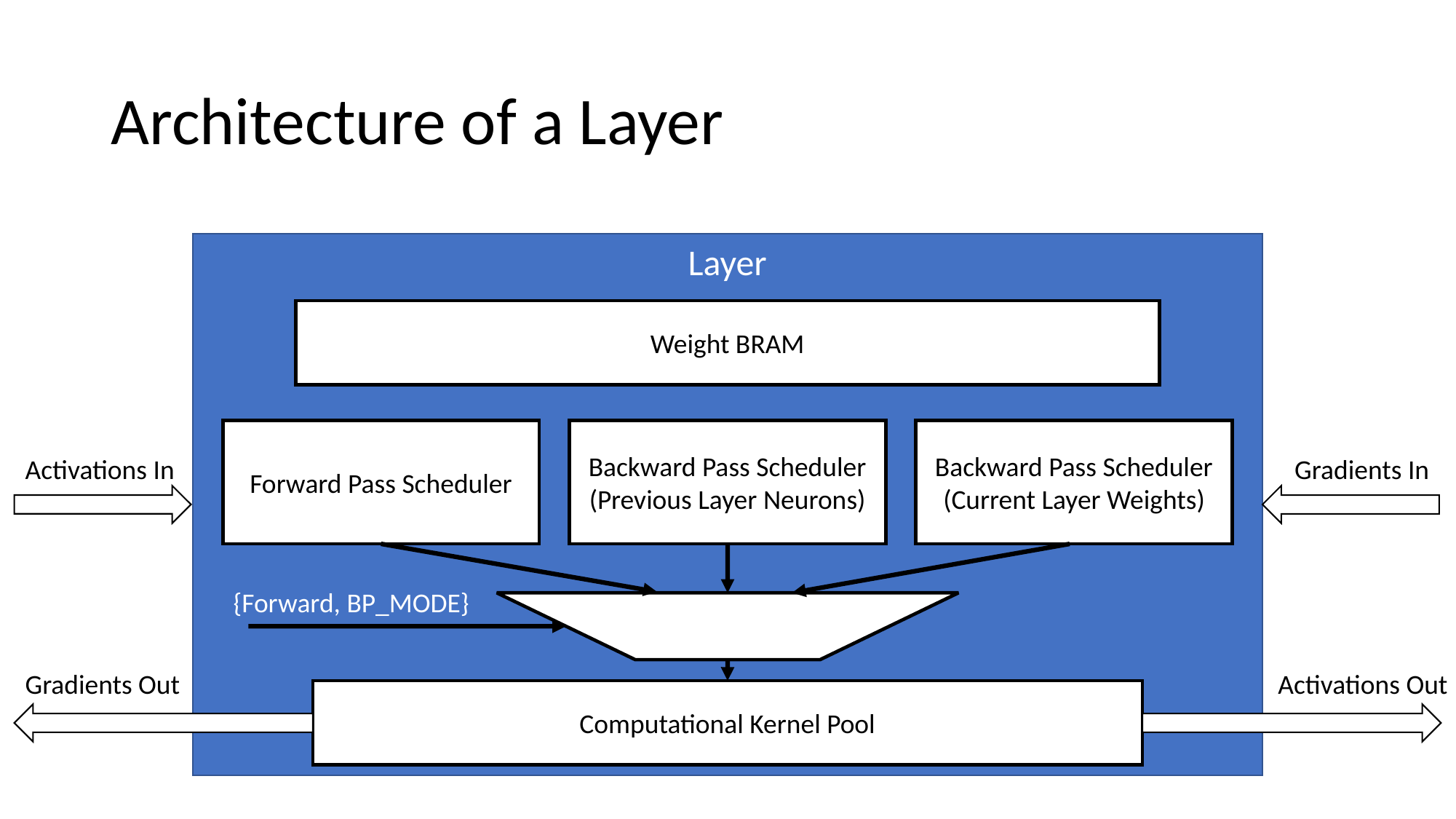

# Architecture of a Layer
Layer
Weight BRAM
Forward Pass Scheduler
Backward Pass Scheduler
(Previous Layer Neurons)
Backward Pass Scheduler
(Current Layer Weights)
Activations In
Gradients In

{Forward, BP_MODE}

Activations Out
Gradients Out
Computational Kernel Pool